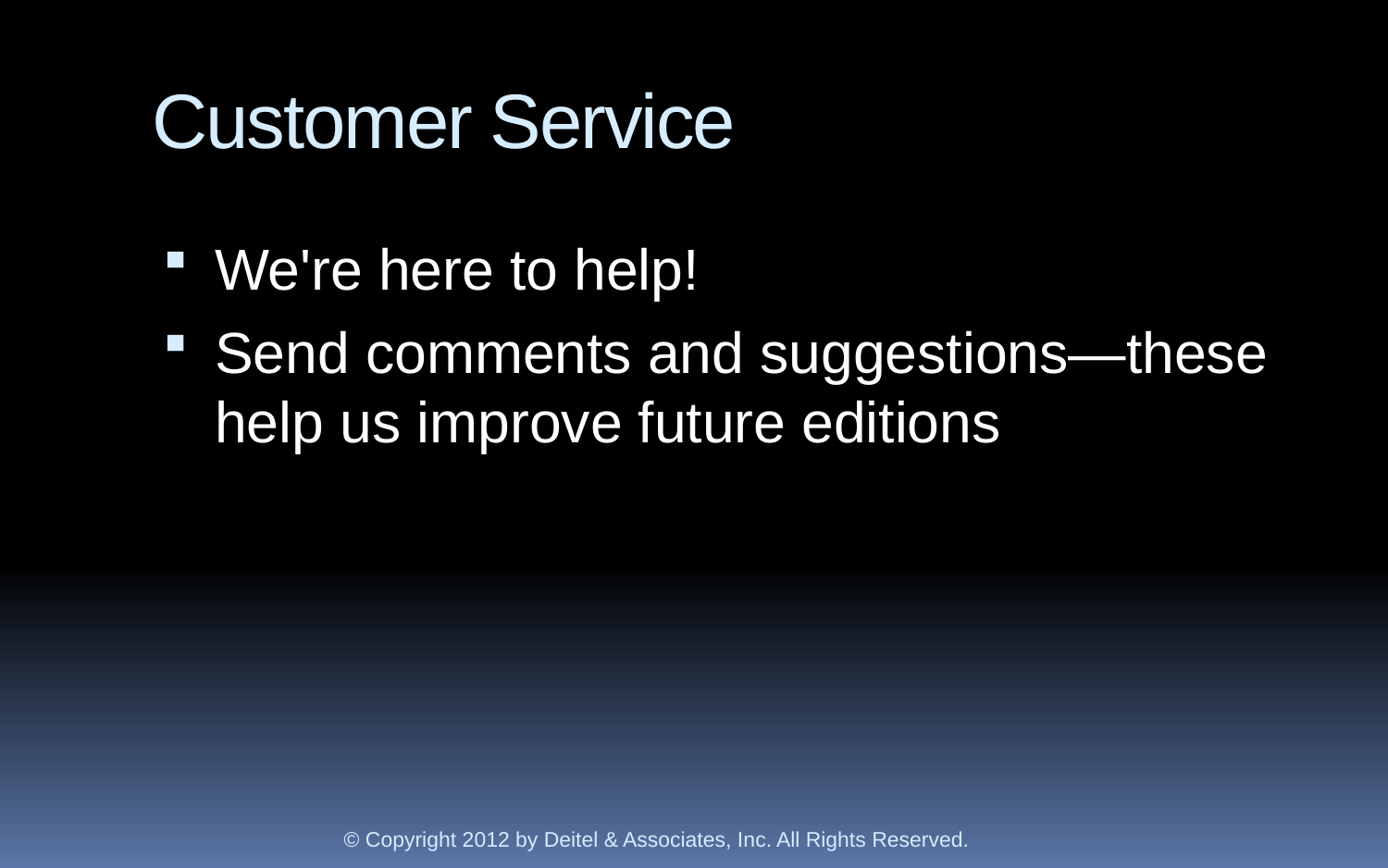

# Customer Service
We're here to help!
Send comments and suggestions—these help us improve future editions
© Copyright 2012 by Deitel & Associates, Inc. All Rights Reserved.